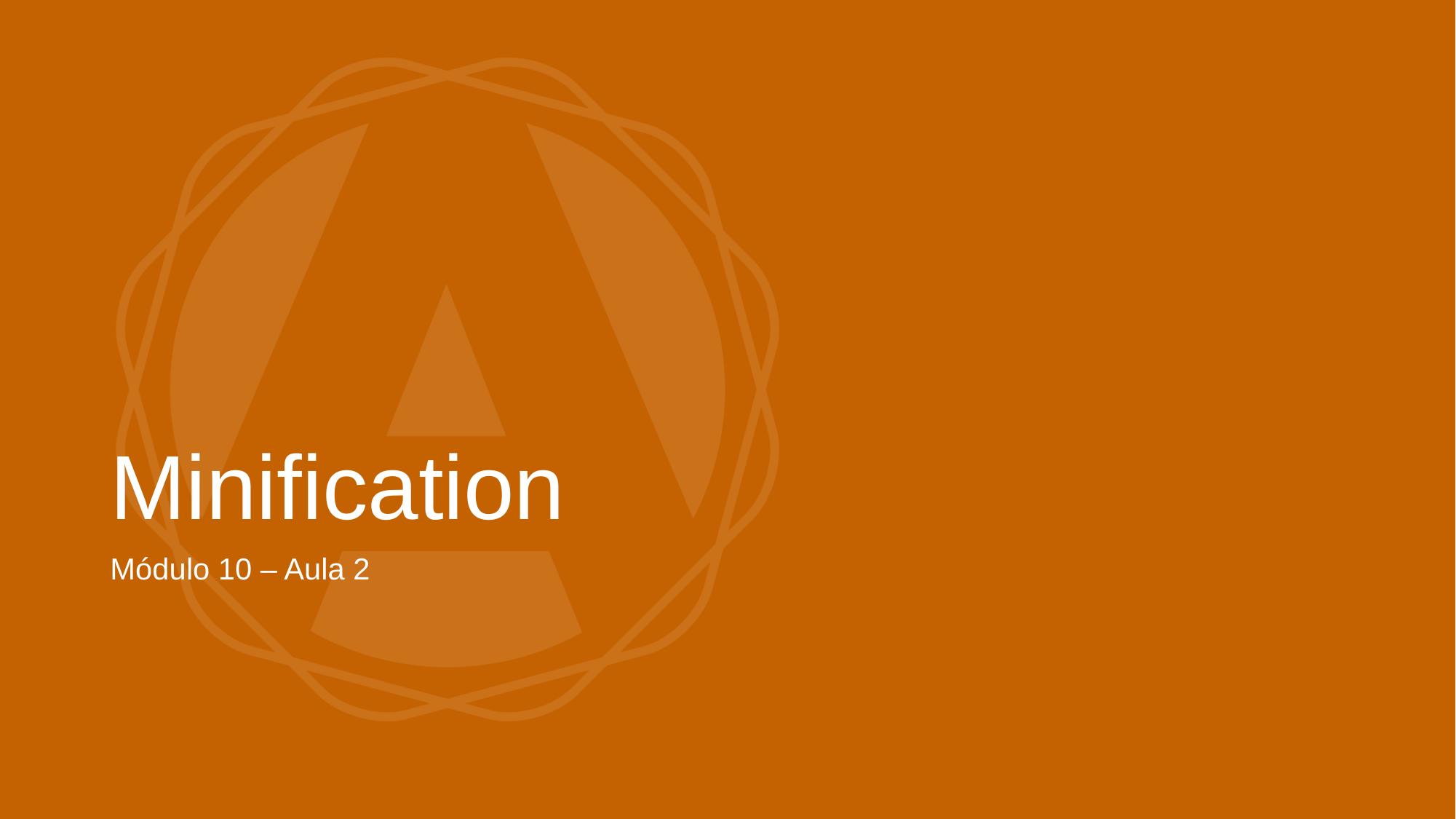

# Minification
Módulo 10 – Aula 2